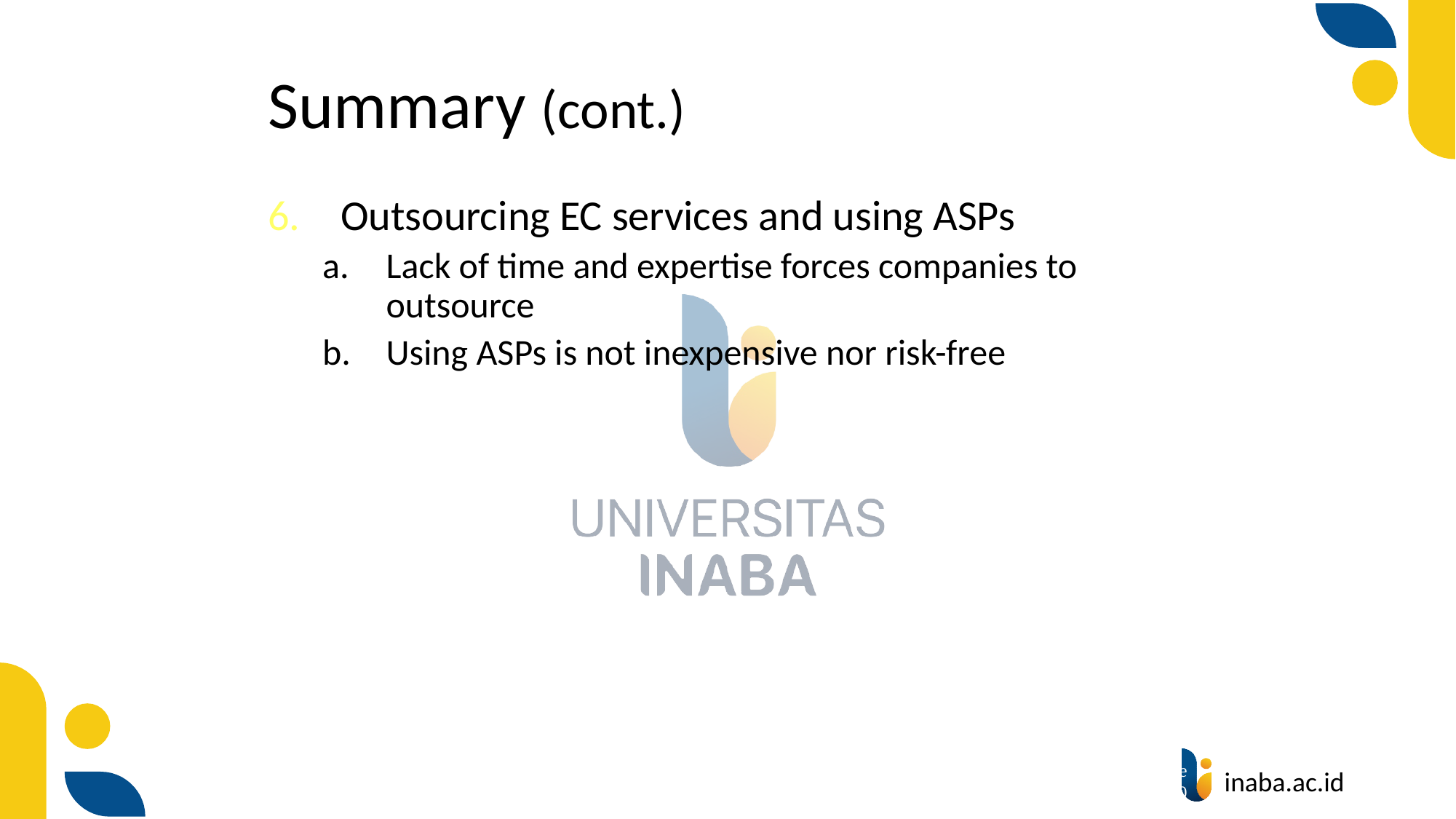

# Summary (cont.)
Outsourcing EC services and using ASPs
Lack of time and expertise forces companies to outsource
Using ASPs is not inexpensive nor risk-free
73
© Prentice Hall 2020